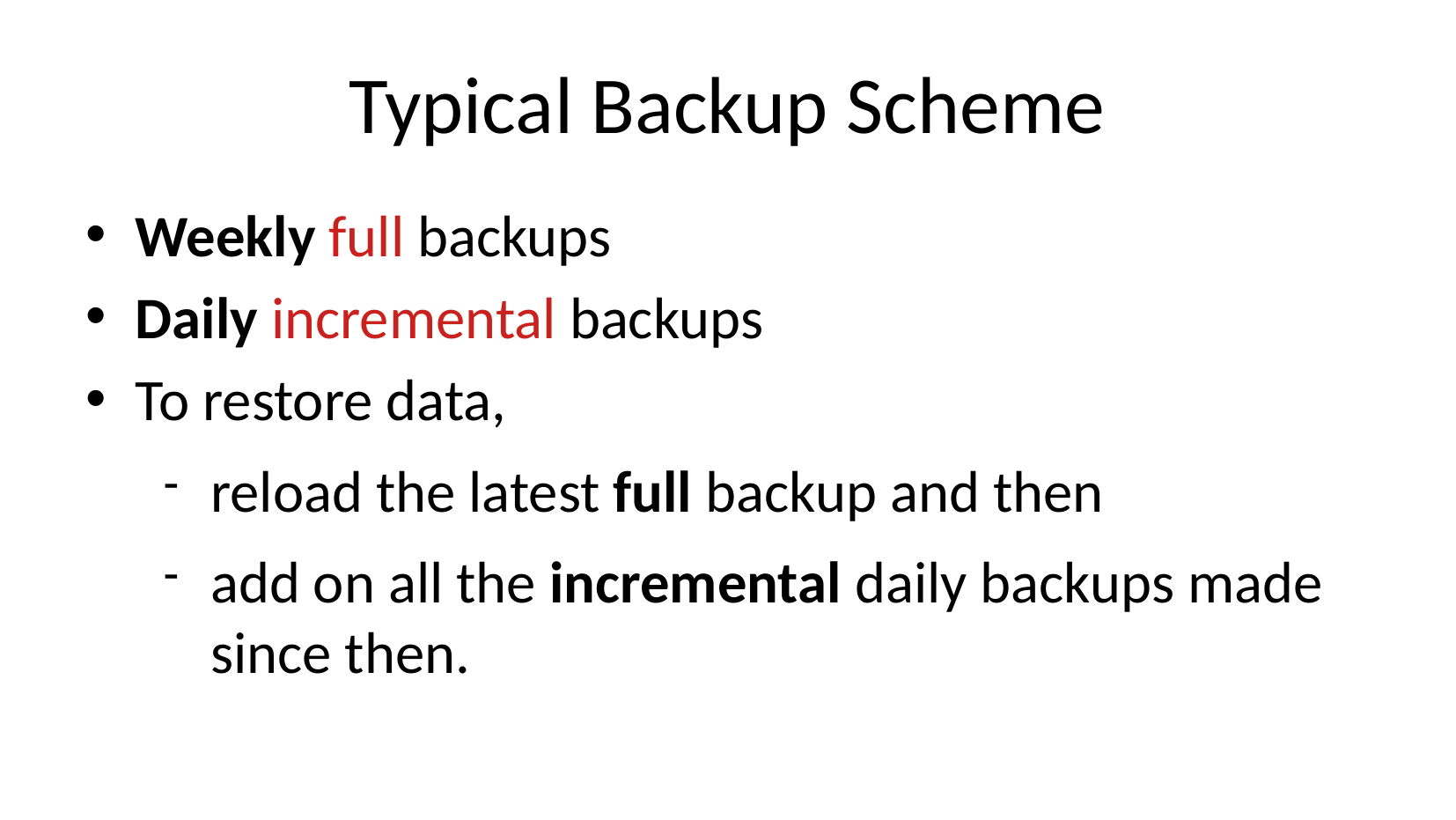

# Typical Backup Scheme
Weekly full backups
Daily incremental backups
To restore data,
reload the latest full backup and then
add on all the incremental daily backups made since then.